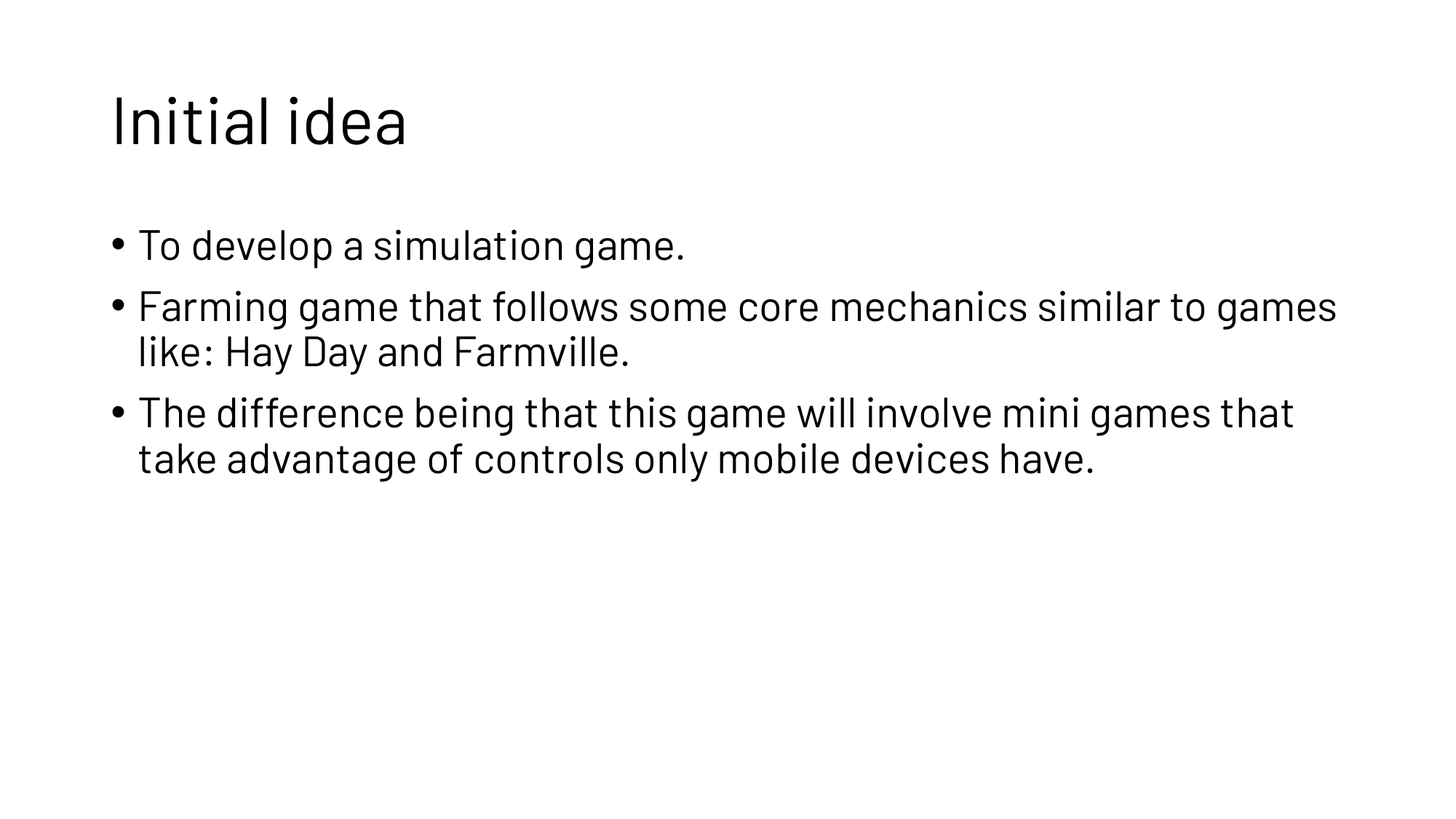

# Initial idea
To develop a simulation game.
Farming game that follows some core mechanics similar to games like: Hay Day and Farmville.
The difference being that this game will involve mini games that take advantage of controls only mobile devices have.